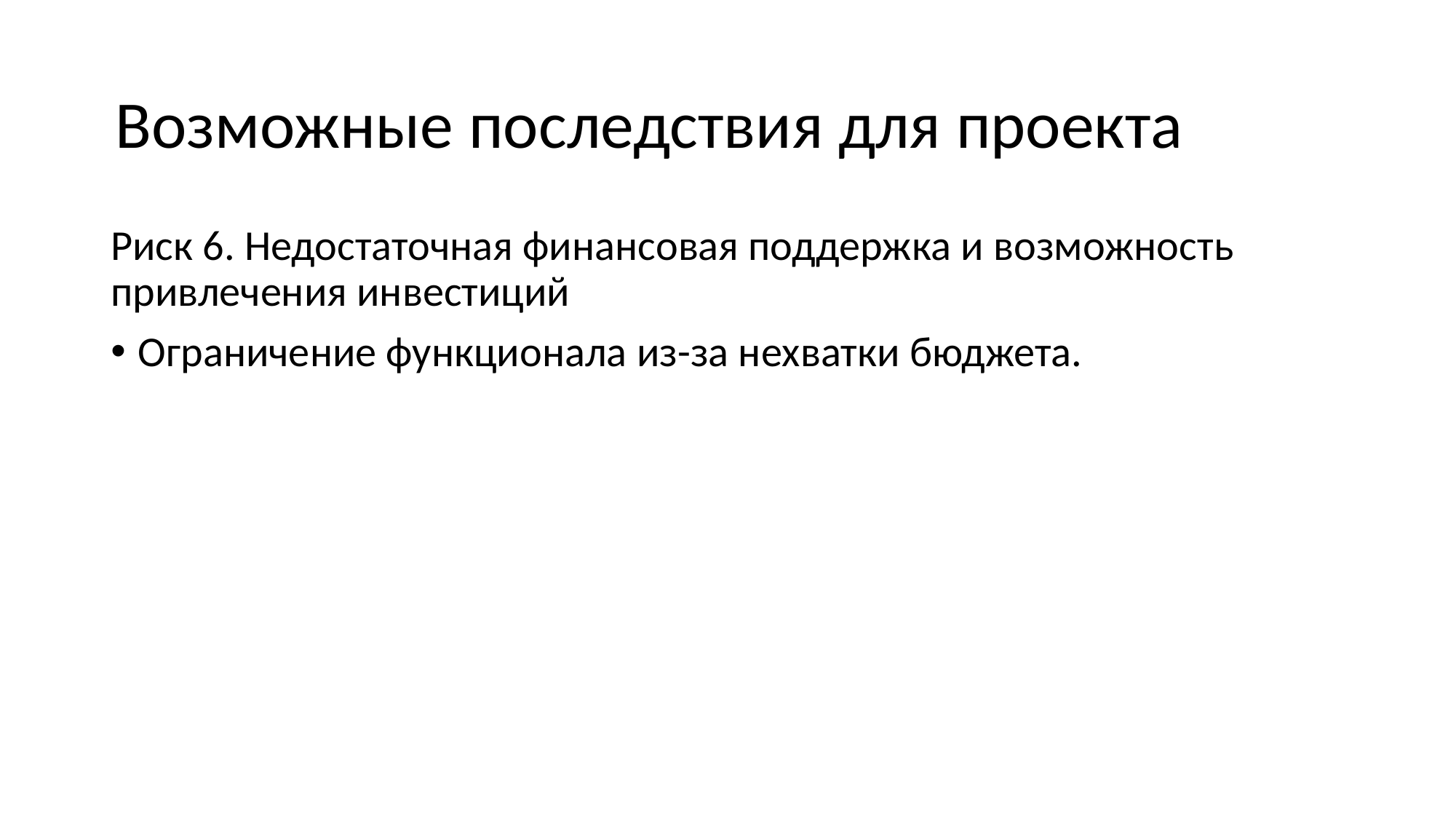

# Возможные последствия для проекта
Риск 6. Недостаточная финансовая поддержка и возможность привлечения инвестиций
Ограничение функционала из-за нехватки бюджета.